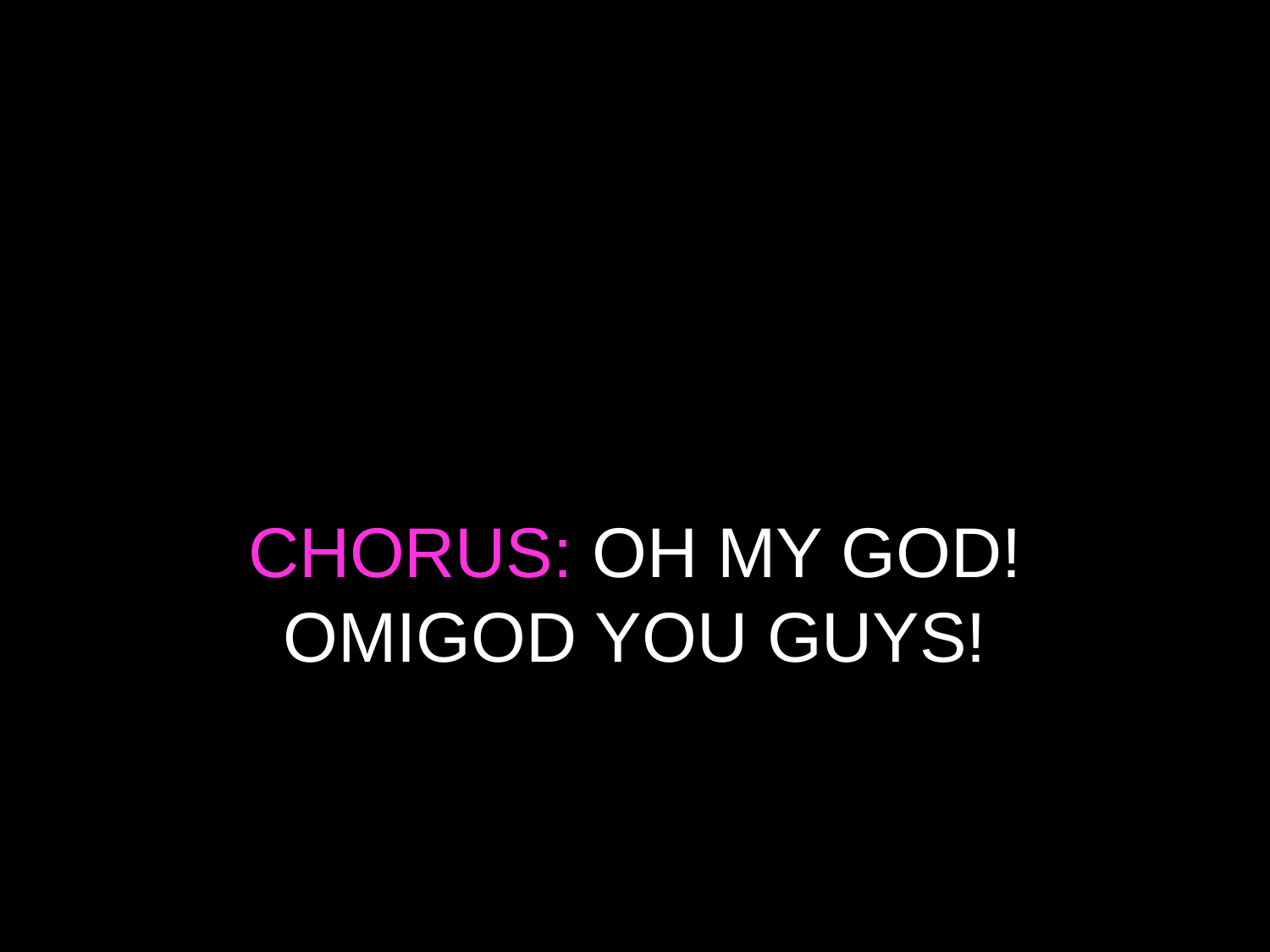

# CHORUS: OH MY GOD! OMIGOD YOU GUYS!